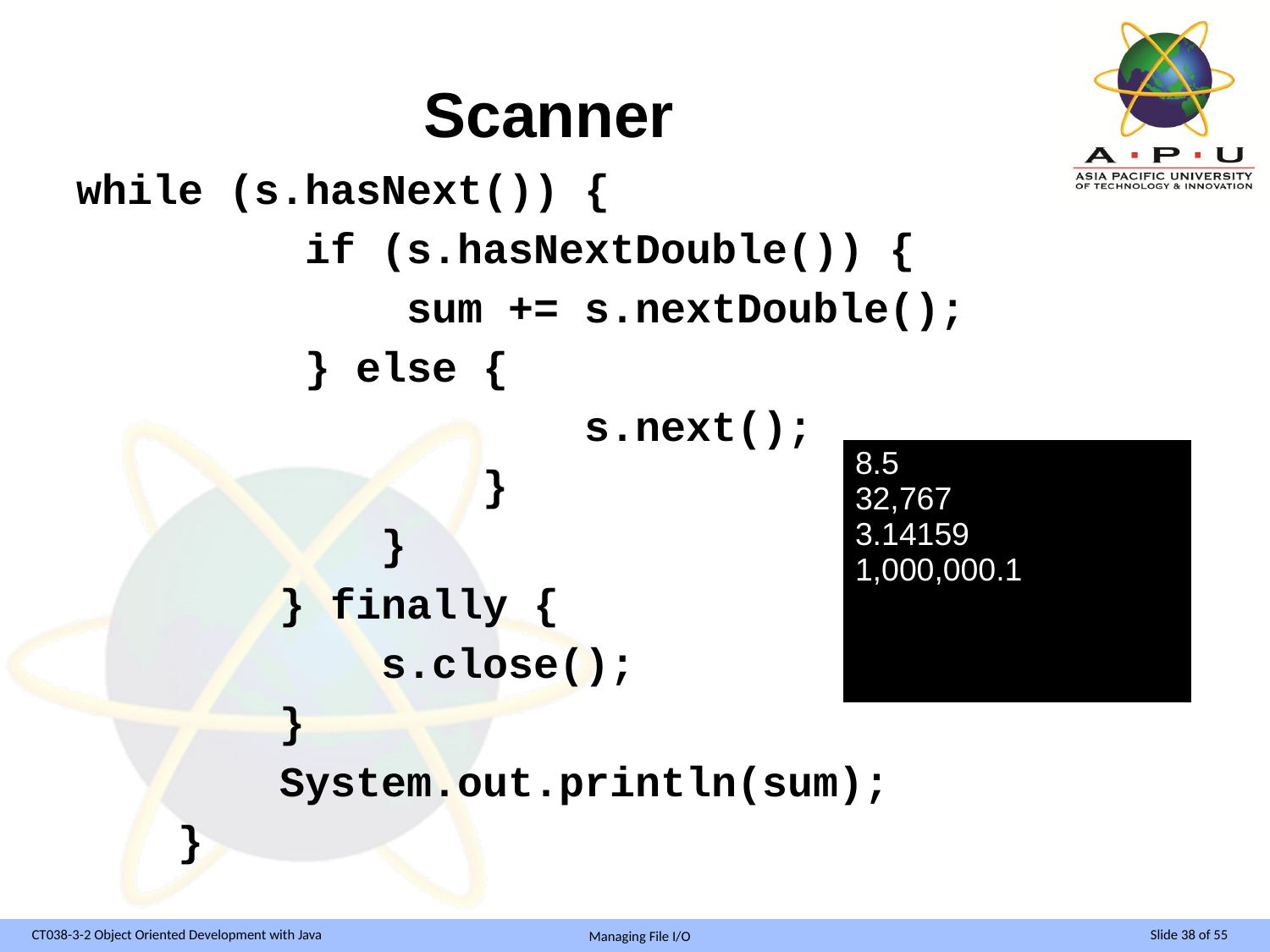

# Scanner
while (s.hasNext()) {
         if (s.hasNextDouble()) {
             sum += s.nextDouble();
         } else {
                    s.next();
                }
            }
        } finally {
            s.close();
        }
        System.out.println(sum);
    }

| 8.5 32,767 3.14159 1,000,000.1 |
| --- |